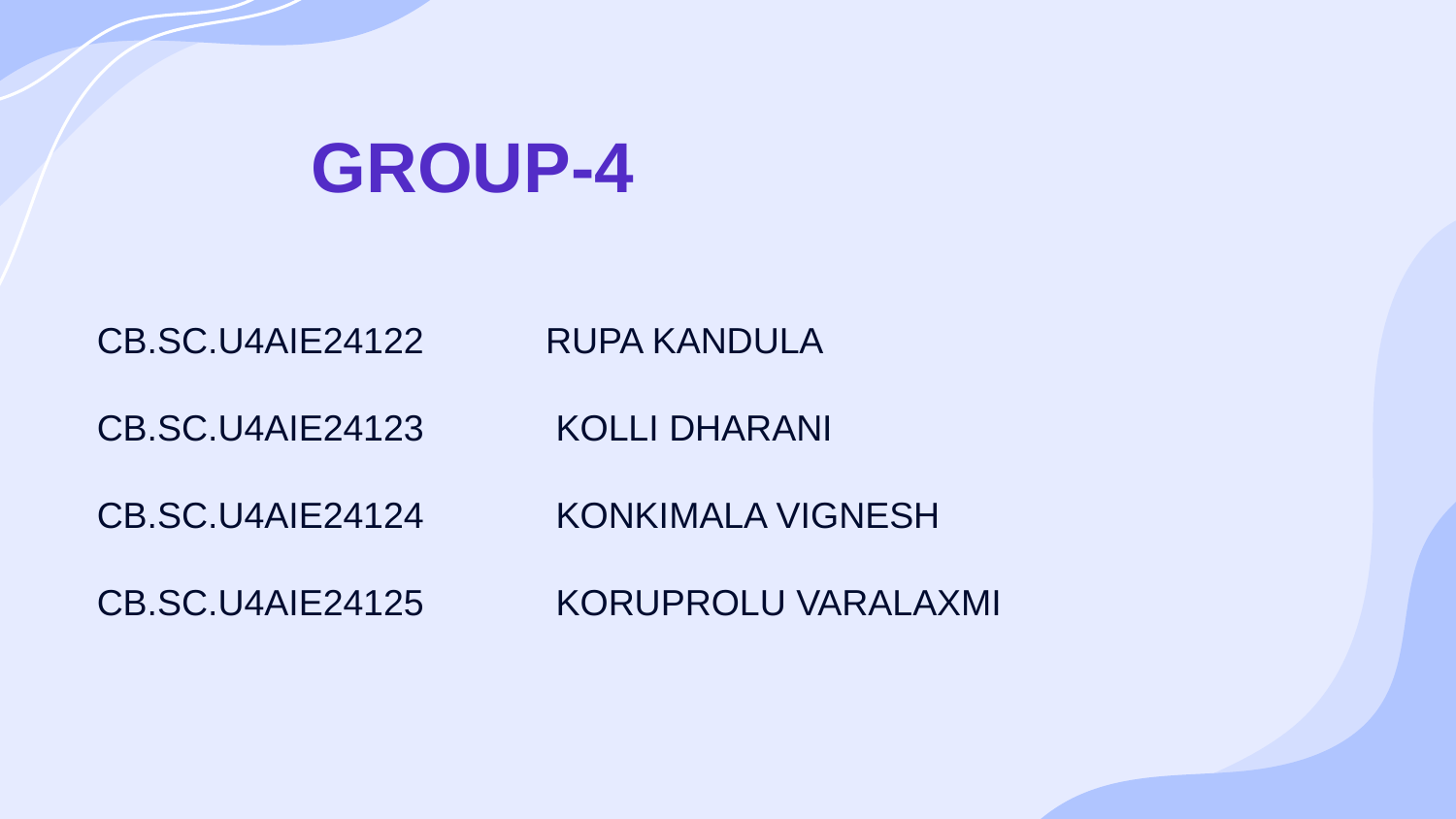

# GROUP-4
CB.SC.U4AIE24122            RUPA KANDULA

CB.SC.U4AIE24123             KOLLI DHARANI

CB.SC.U4AIE24124             KONKIMALA VIGNESH

CB.SC.U4AIE24125             KORUPROLU VARALAXMI